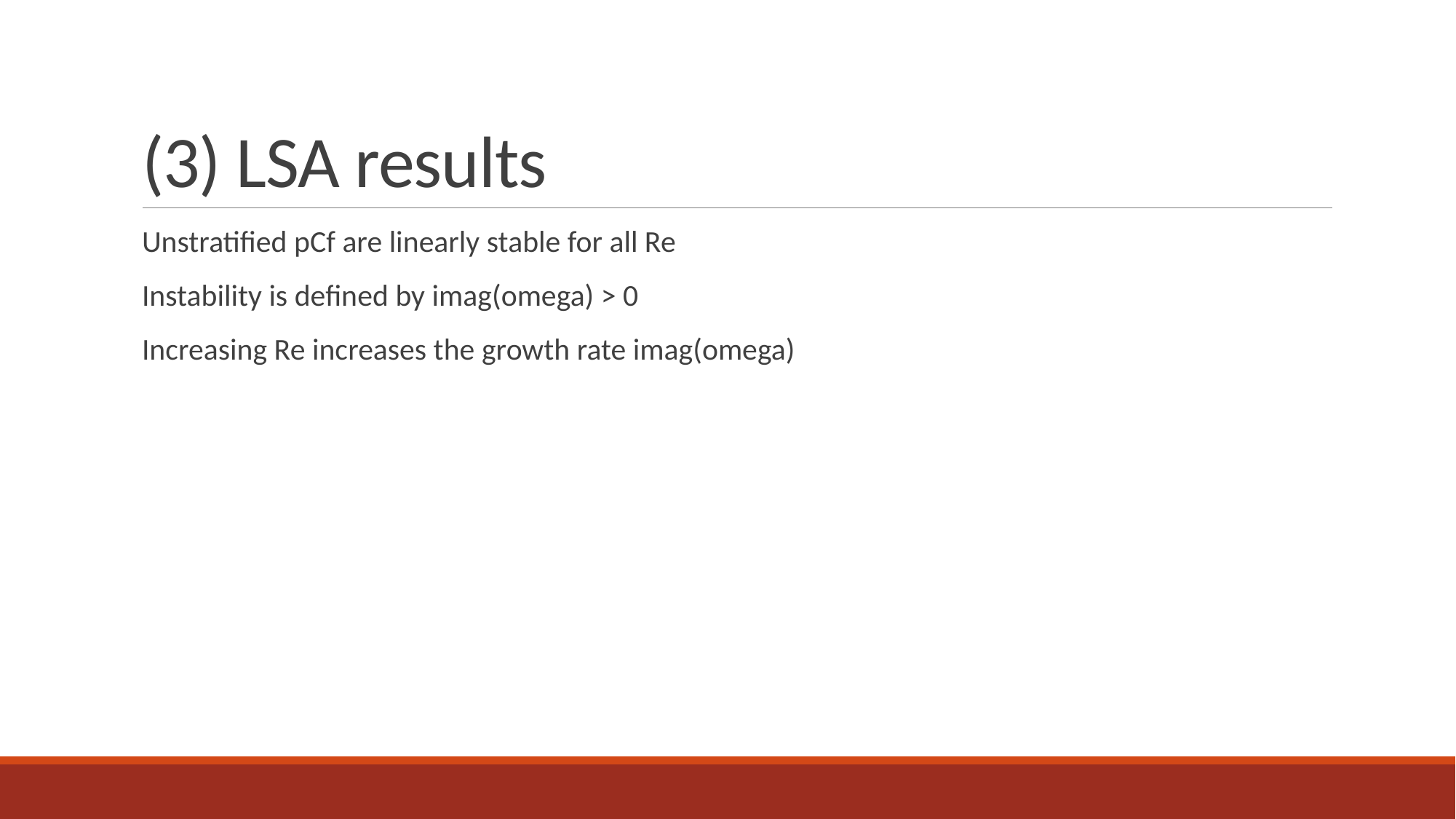

# (3) LSA results
Unstratified pCf are linearly stable for all Re
Instability is defined by imag(omega) > 0
Increasing Re increases the growth rate imag(omega)